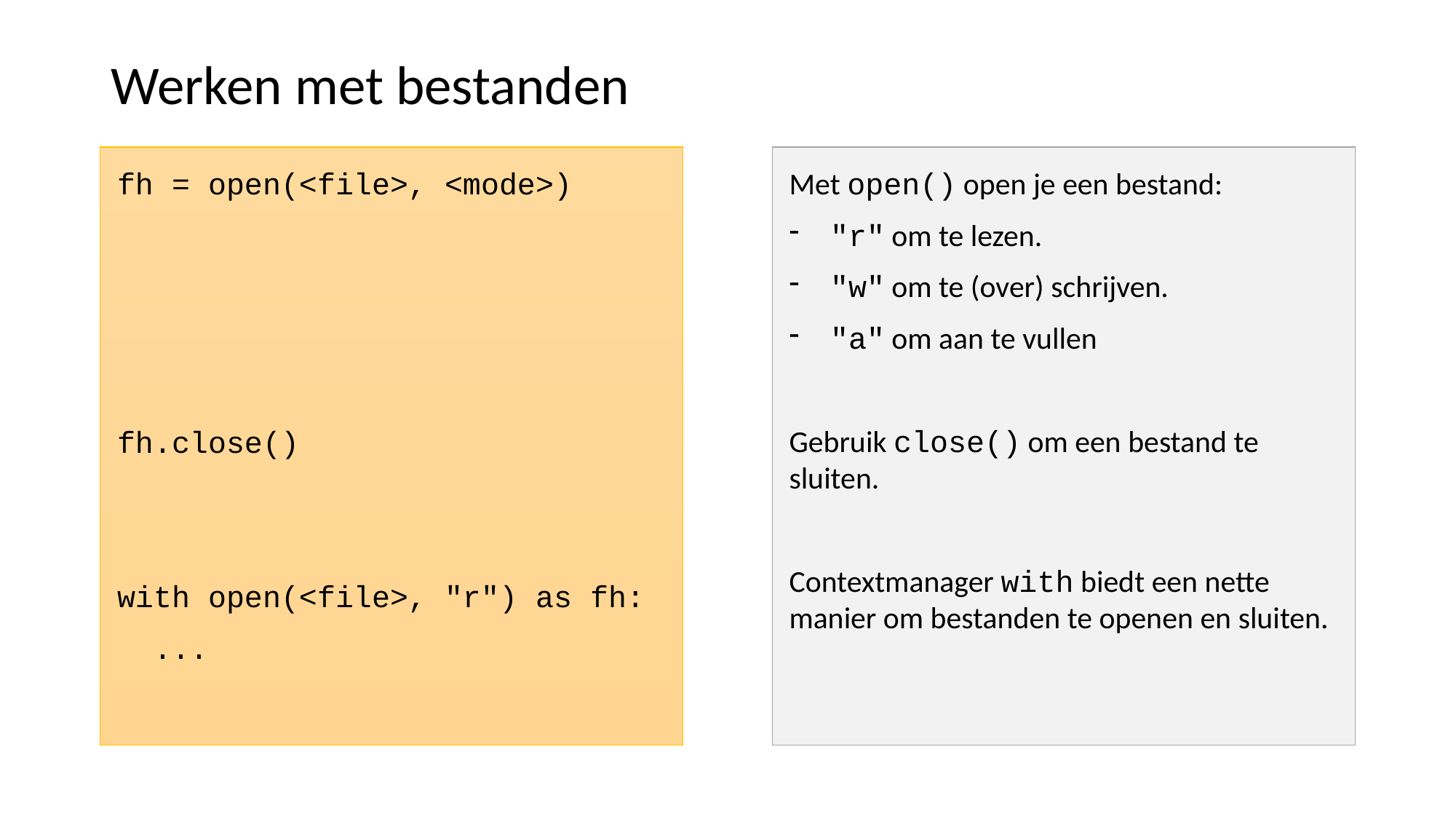

# Werken met bestanden
fh = open(<file>, <mode>)

fh.close()

with open(<file>, "r") as fh:
  ...

Met open() open je een bestand:
"r" om te lezen.
"w" om te (over) schrijven.
"a" om aan te vullen

Gebruik close() om een bestand te sluiten.

Contextmanager with biedt een nette manier om bestanden te openen en sluiten.